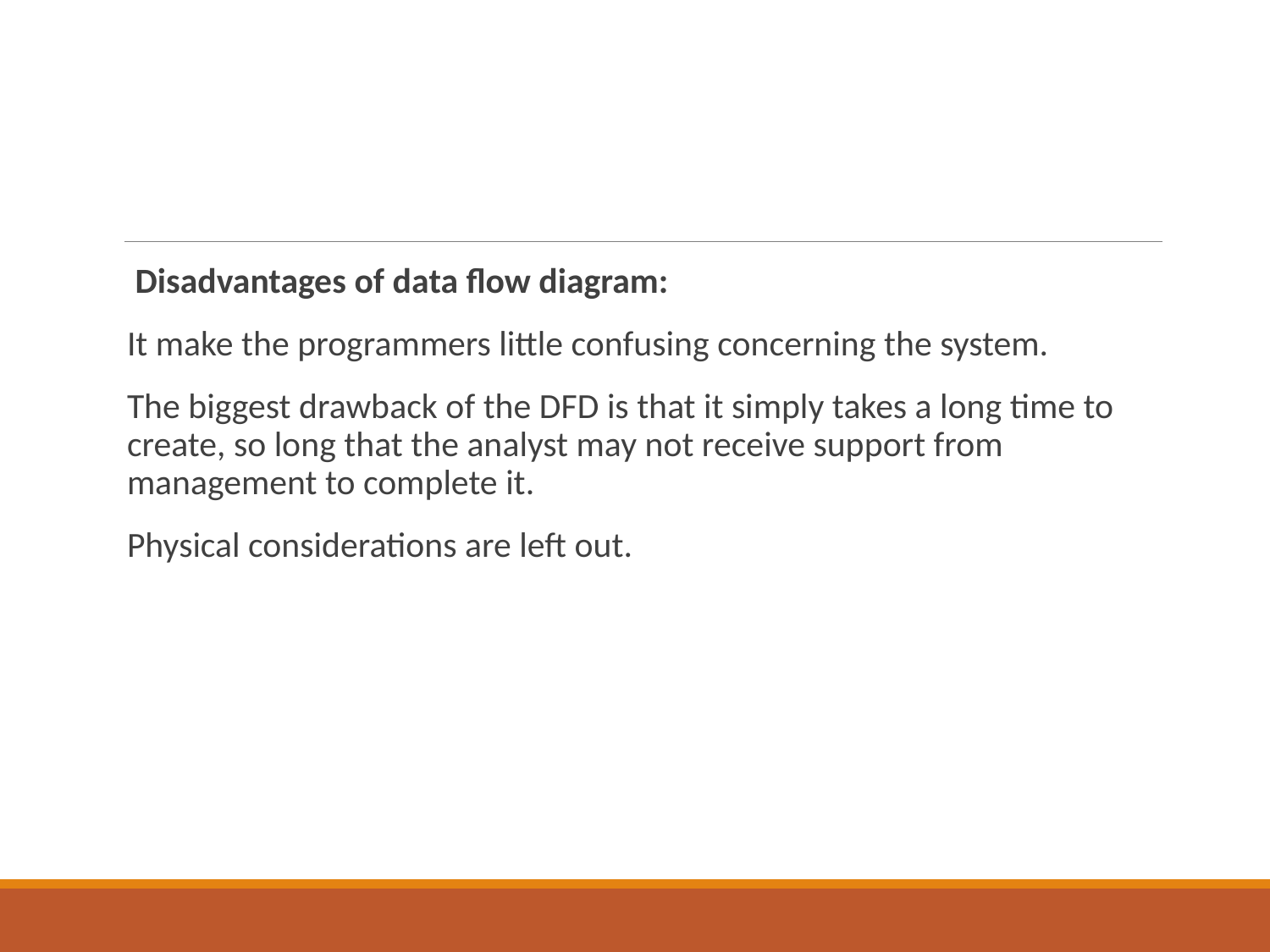

Disadvantages of data flow diagram:
It make the programmers little confusing concerning the system.
The biggest drawback of the DFD is that it simply takes a long time to create, so long that the analyst may not receive support from management to complete it.
Physical considerations are left out.